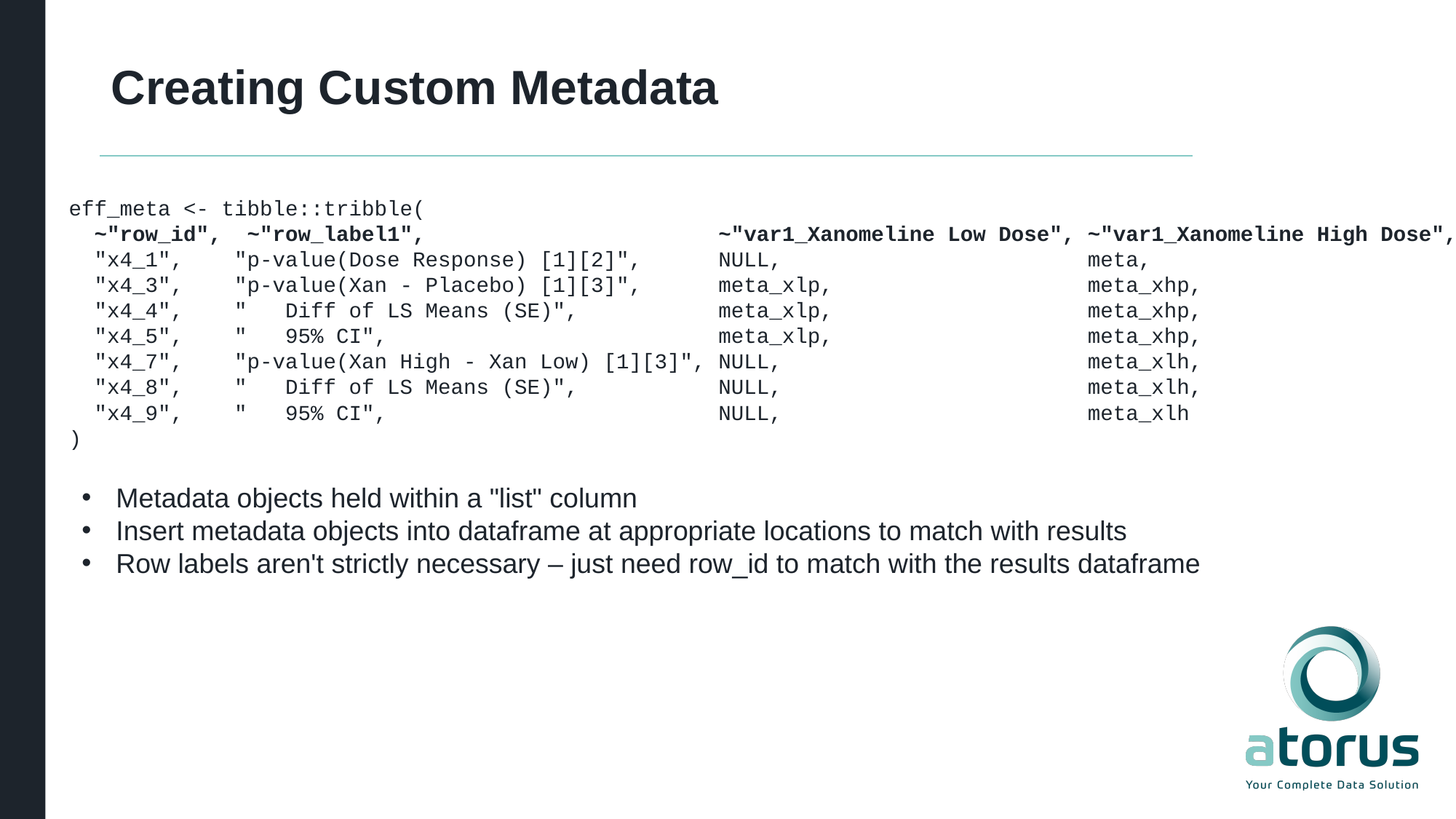

# Creating Custom Metadata
eff_meta <- tibble::tribble(
  ~"row_id",  ~"row_label1",                       ~"var1_Xanomeline Low Dose", ~"var1_Xanomeline High Dose",
  "x4_1",    "p-value(Dose Response) [1][2]",      NULL,                        meta,
  "x4_3",    "p-value(Xan - Placebo) [1][3]",      meta_xlp,                    meta_xhp,
  "x4_4",    "   Diff of LS Means (SE)",           meta_xlp,                    meta_xhp,
  "x4_5",    "   95% CI",                          meta_xlp,                    meta_xhp,
  "x4_7",    "p-value(Xan High - Xan Low) [1][3]", NULL,                        meta_xlh,
  "x4_8",    "   Diff of LS Means (SE)",           NULL,                        meta_xlh,
  "x4_9",    "   95% CI",                          NULL,                        meta_xlh
)
Metadata objects held within a "list" column
Insert metadata objects into dataframe at appropriate locations to match with results
Row labels aren't strictly necessary – just need row_id to match with the results dataframe